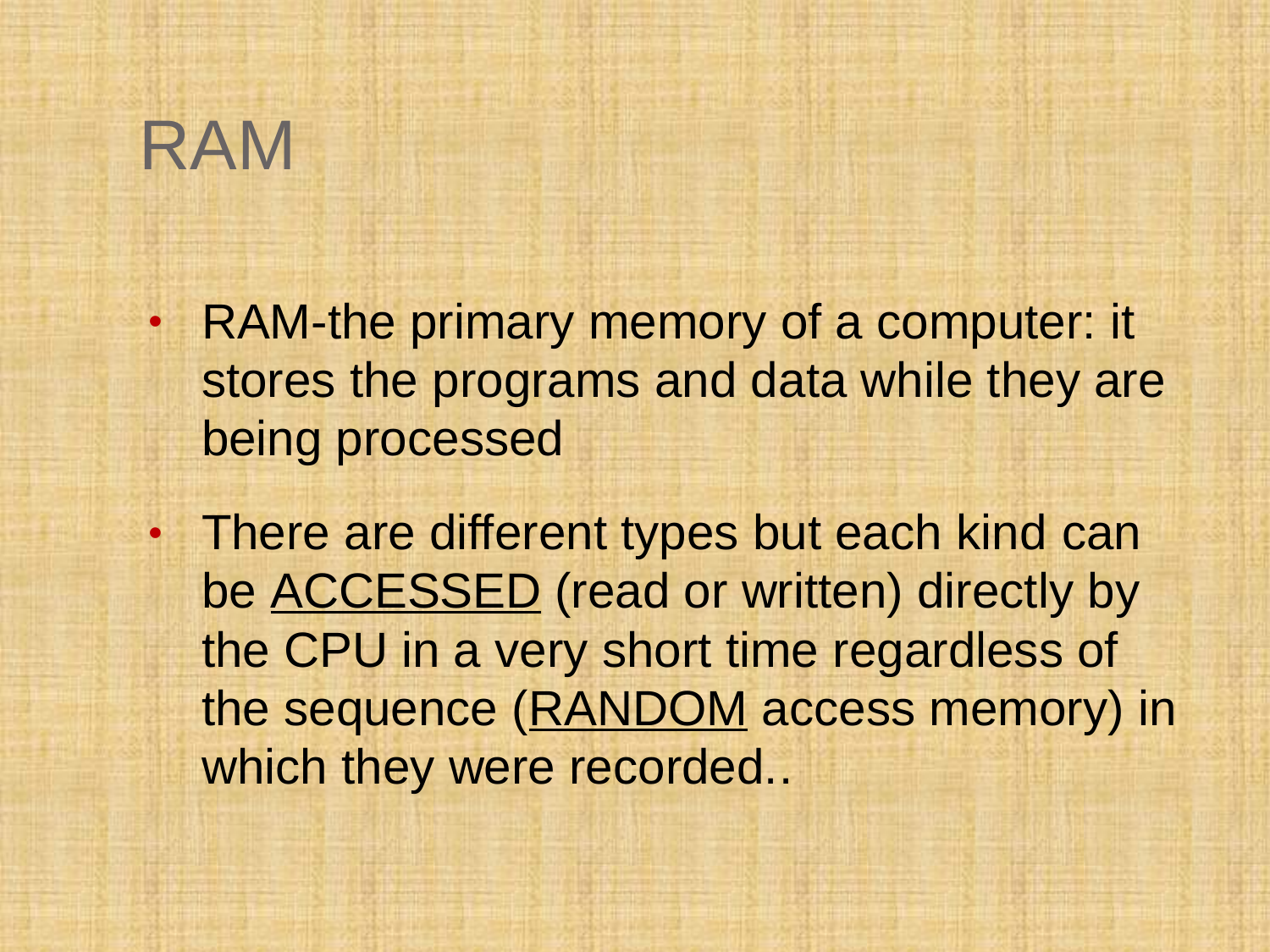

# RAM
RAM-the primary memory of a computer: it stores the programs and data while they are being processed
There are different types but each kind can be ACCESSED (read or written) directly by the CPU in a very short time regardless of the sequence (RANDOM access memory) in which they were recorded..